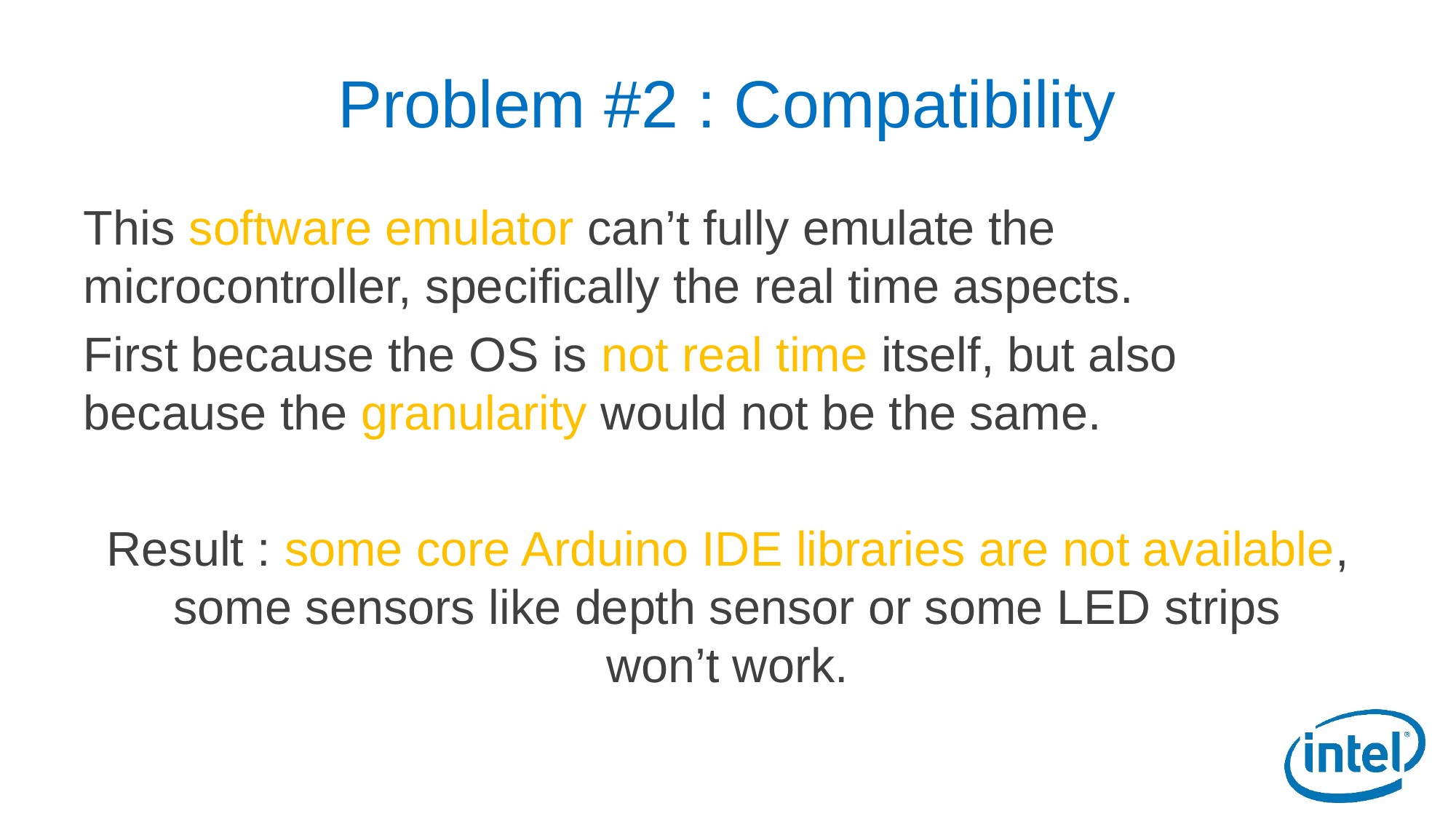

# Problem #2 : Compatibility
This software emulator can’t fully emulate the microcontroller, specifically the real time aspects.
First because the OS is not real time itself, but also because the granularity would not be the same.

Result : some core Arduino IDE libraries are not available, some sensors like depth sensor or some LED strips
won’t work.